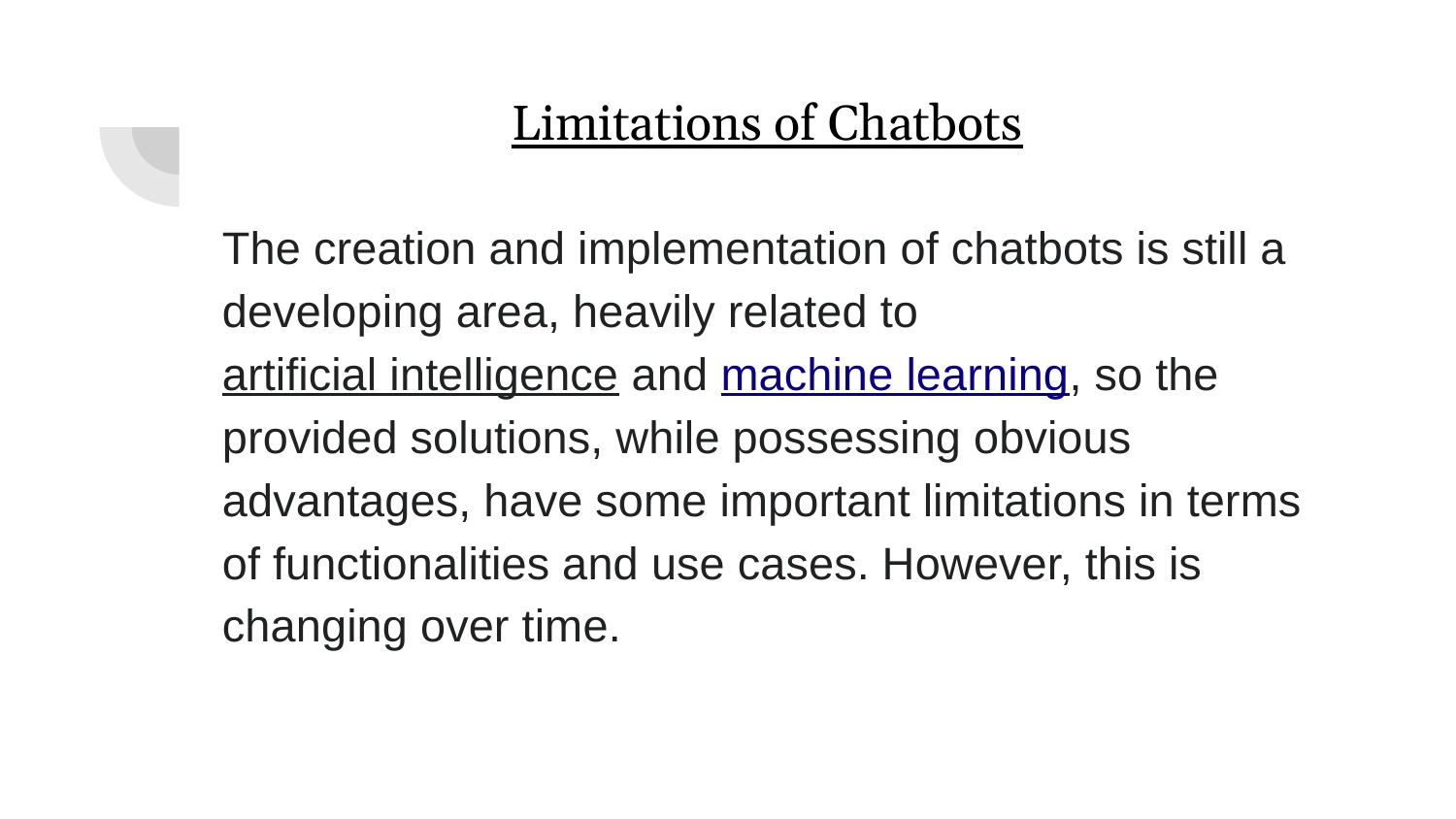

# Limitations of Chatbots

The creation and implementation of chatbots is still a developing area, heavily related to artificial intelligence and machine learning, so the provided solutions, while possessing obvious advantages, have some important limitations in terms of functionalities and use cases. However, this is changing over time.